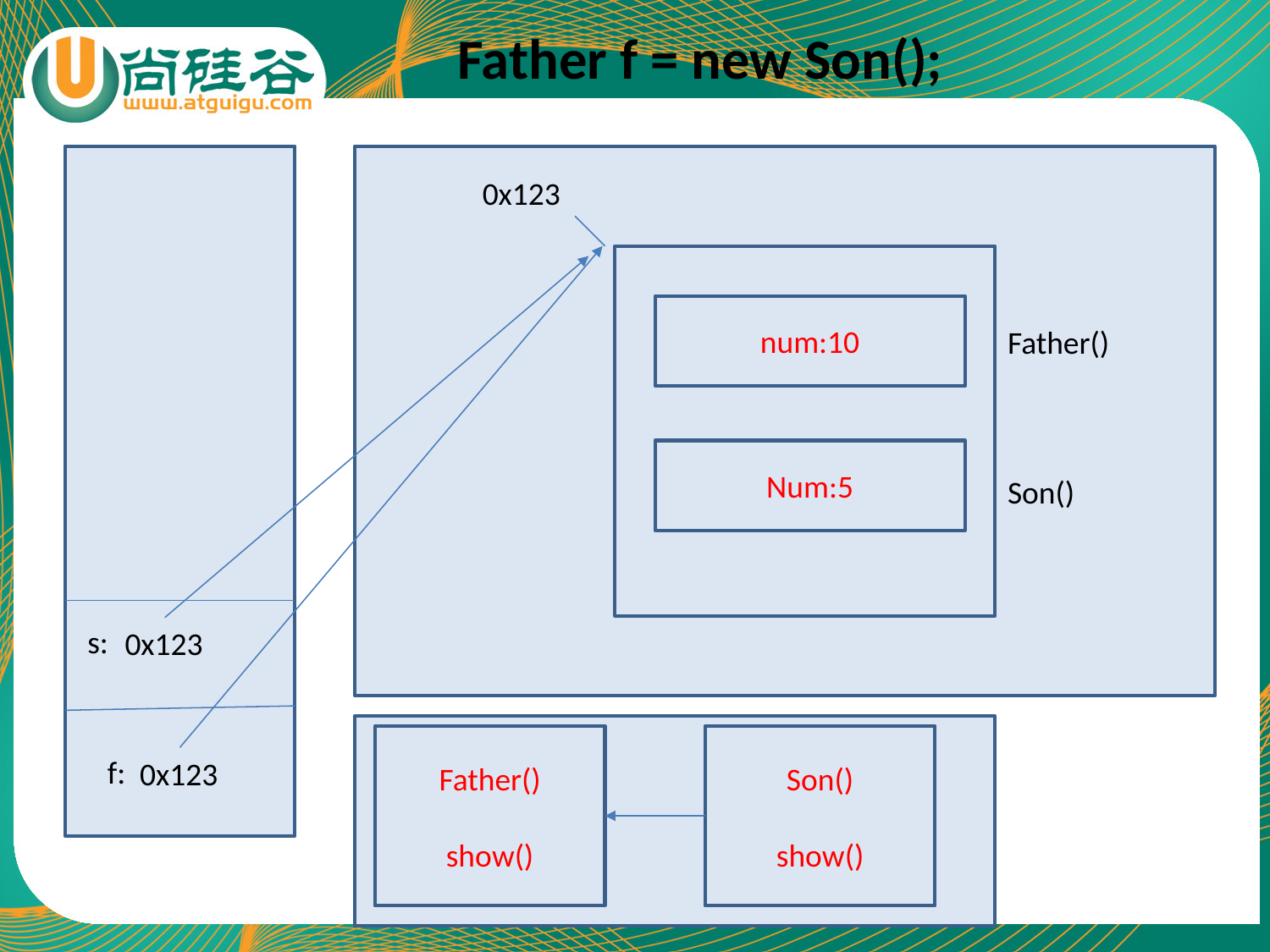

Father f = new Son();

0x123

num:10
Father()
Num:5
Son()
s:
0x123

Father()

show()
Son()

show()
f:
0x123